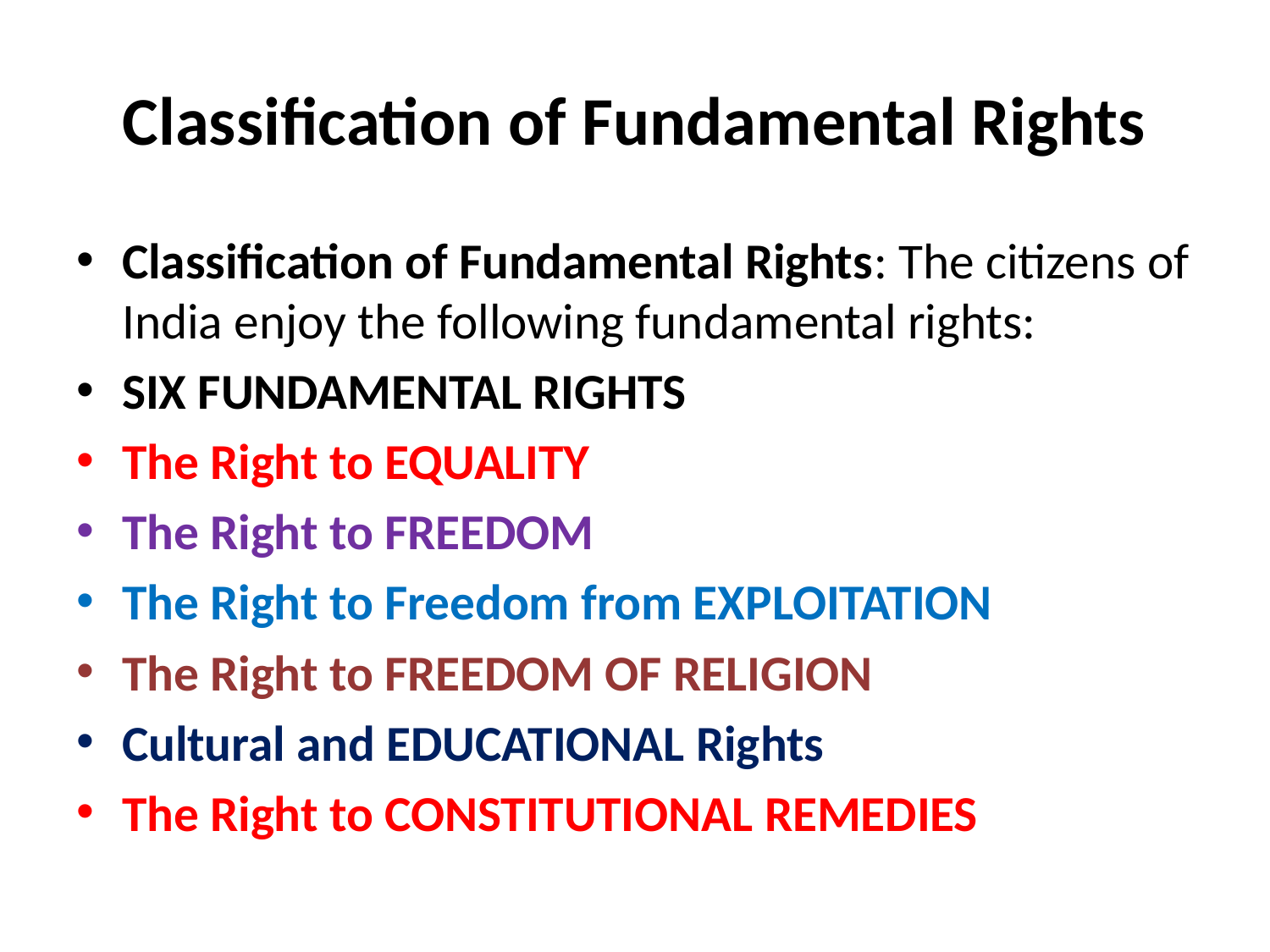

# Classification of Fundamental Rights
Classification of Fundamental Rights: The citizens of India enjoy the following fundamental rights:
SIX FUNDAMENTAL RIGHTS
The Right to EQUALITY
The Right to FREEDOM
The Right to Freedom from EXPLOITATION
The Right to FREEDOM OF RELIGION
Cultural and EDUCATIONAL Rights
The Right to CONSTITUTIONAL REMEDIES